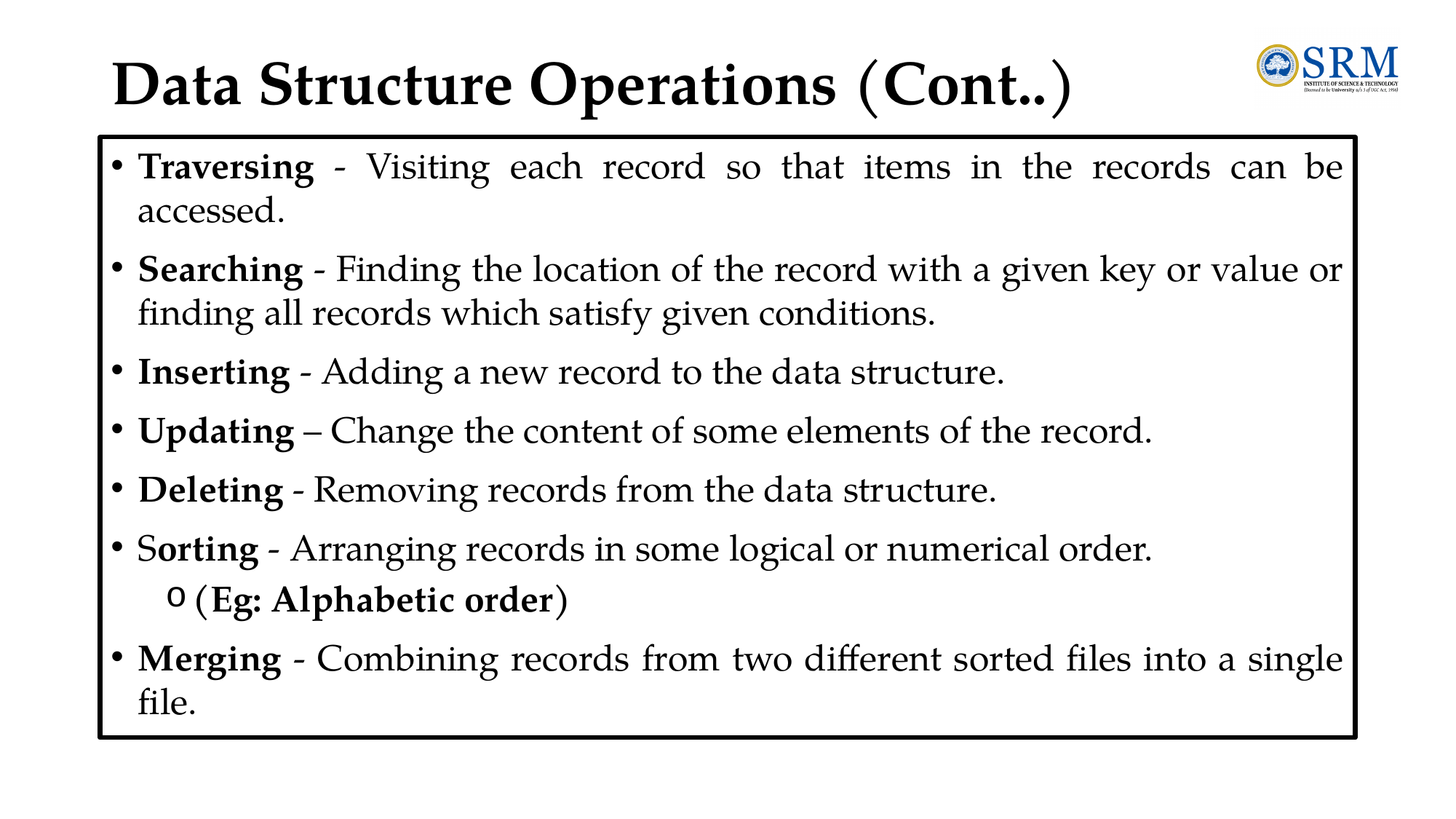

# Data Structure Operations (Cont..)
Traversing - Visiting each record so that items in the records can be accessed.
Searching - Finding the location of the record with a given key or value or finding all records which satisfy given conditions.
Inserting - Adding a new record to the data structure.
Updating – Change the content of some elements of the record.
Deleting - Removing records from the data structure.
Sorting - Arranging records in some logical or numerical order.
(Eg: Alphabetic order)
Merging - Combining records from two different sorted files into a single file.